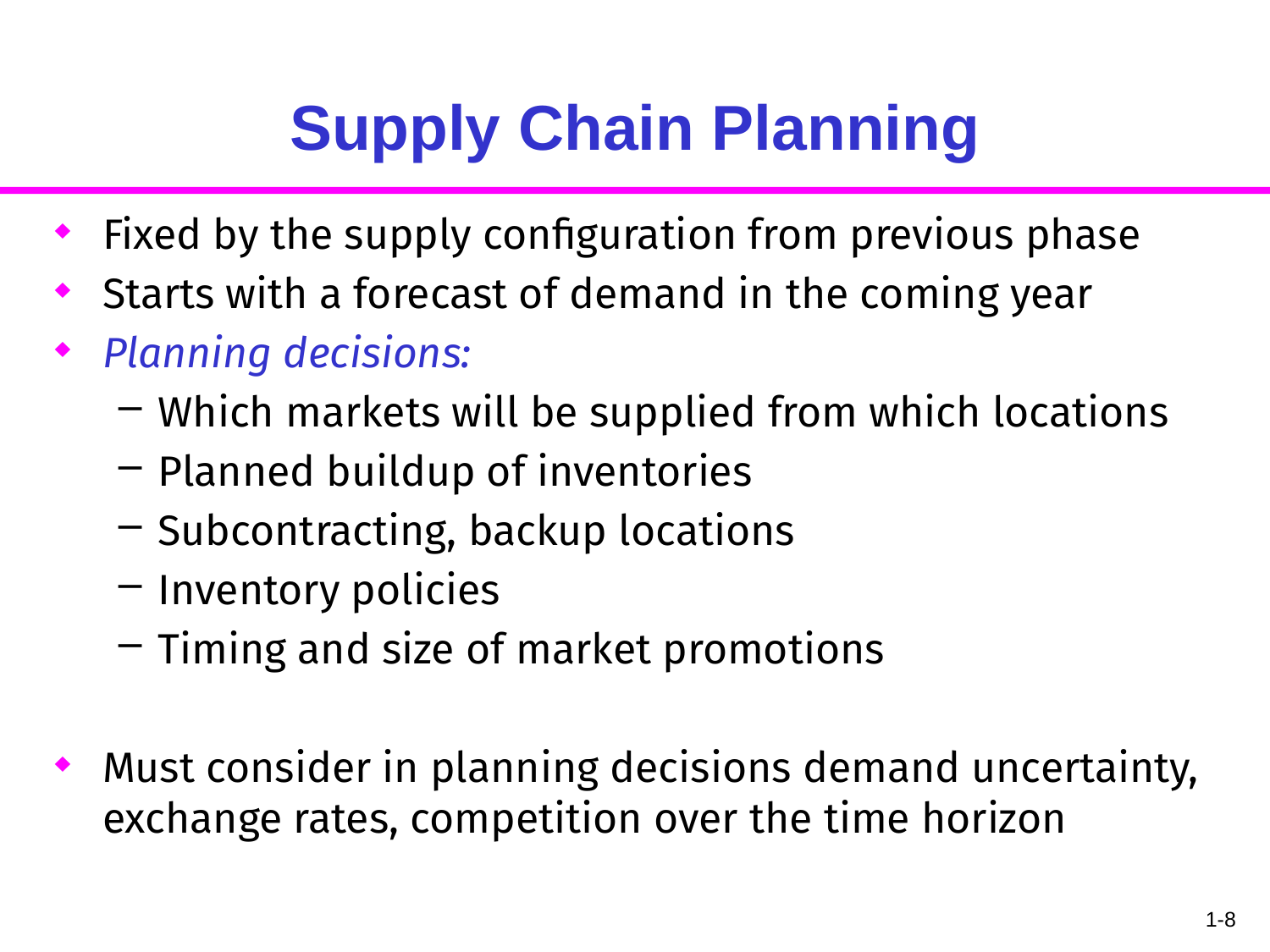

# Supply Chain Planning
Fixed by the supply configuration from previous phase
Starts with a forecast of demand in the coming year
Planning decisions:
Which markets will be supplied from which locations
Planned buildup of inventories
Subcontracting, backup locations
Inventory policies
Timing and size of market promotions

Must consider in planning decisions demand uncertainty, exchange rates, competition over the time horizon
1-8